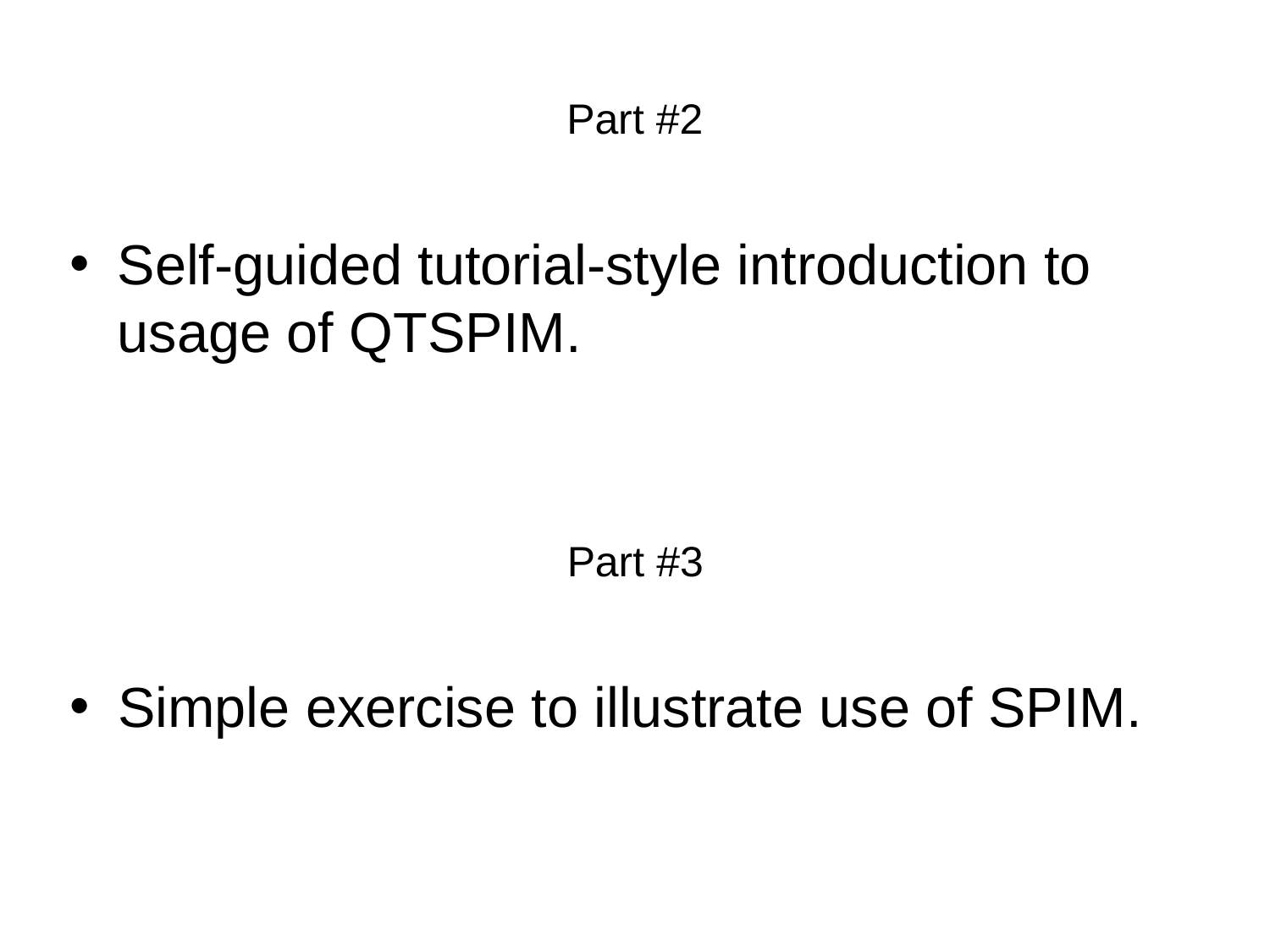

# Part #2
Self-guided tutorial-style introduction to usage of QTSPIM.
Part #3
Simple exercise to illustrate use of SPIM.